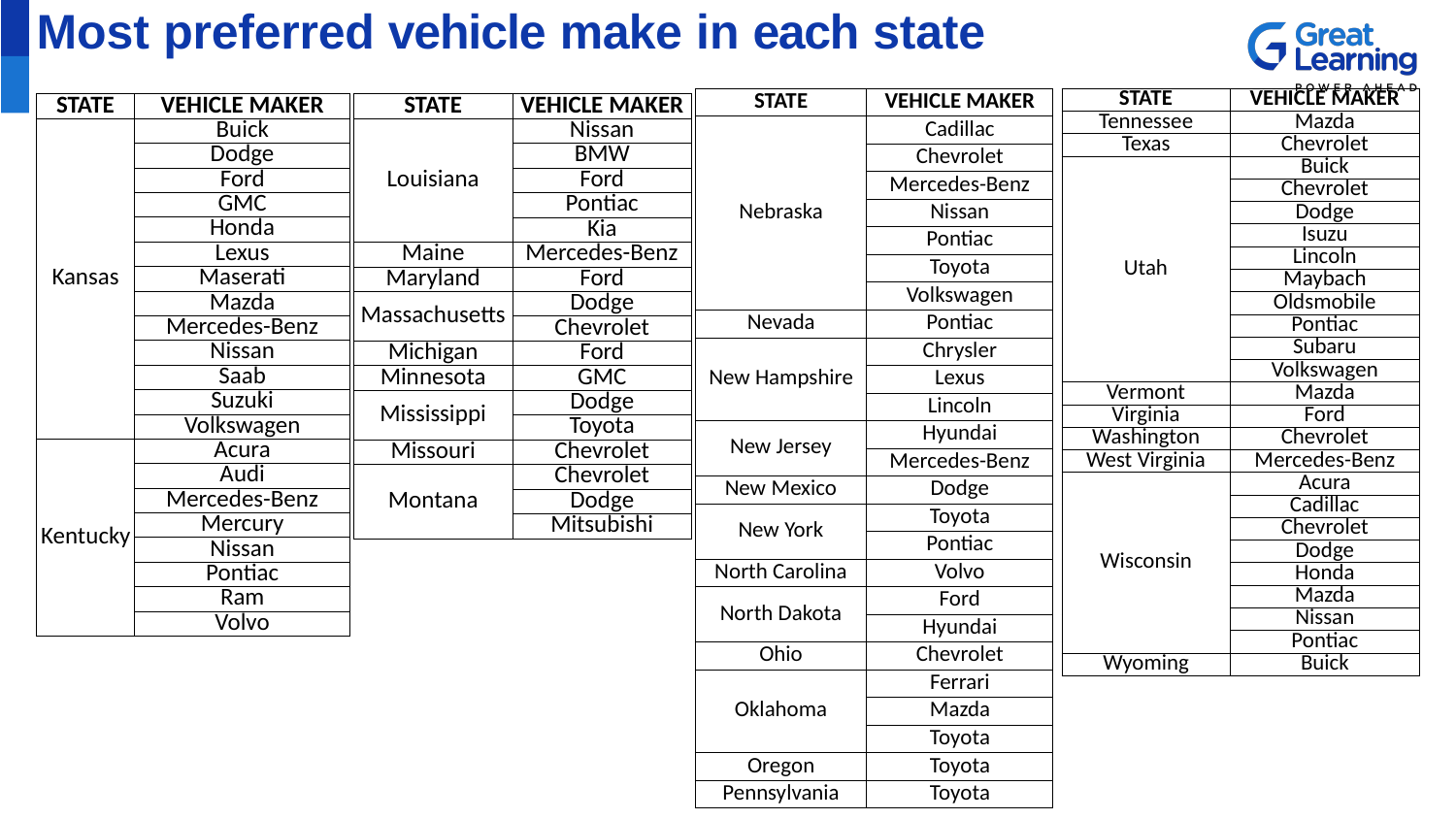

# Most preferred vehicle make in each state
| STATE | VEHICLE MAKER |
| --- | --- |
| Nebraska | Cadillac |
|  | Chevrolet |
|  | Mercedes-Benz |
|  | Nissan |
|  | Pontiac |
|  | Toyota |
|  | Volkswagen |
| Nevada | Pontiac |
| New Hampshire | Chrysler |
|  | Lexus |
|  | Lincoln |
| New Jersey | Hyundai |
|  | Mercedes-Benz |
| New Mexico | Dodge |
| New York | Toyota |
|  | Pontiac |
| North Carolina | Volvo |
| North Dakota | Ford |
|  | Hyundai |
| Ohio | Chevrolet |
| Oklahoma | Ferrari |
|  | Mazda |
|  | Toyota |
| Oregon | Toyota |
| Pennsylvania | Toyota |
| STATE | VEHICLE MAKER |
| --- | --- |
| Tennessee | Mazda |
| Texas | Chevrolet |
| Utah | Buick |
|  | Chevrolet |
|  | Dodge |
|  | Isuzu |
|  | Lincoln |
|  | Maybach |
|  | Oldsmobile |
|  | Pontiac |
|  | Subaru |
|  | Volkswagen |
| Vermont | Mazda |
| Virginia | Ford |
| Washington | Chevrolet |
| West Virginia | Mercedes-Benz |
| Wisconsin | Acura |
|  | Cadillac |
|  | Chevrolet |
|  | Dodge |
|  | Honda |
|  | Mazda |
|  | Nissan |
|  | Pontiac |
| Wyoming | Buick |
| STATE | VEHICLE MAKER |
| --- | --- |
| Kansas | Buick |
|  | Dodge |
|  | Ford |
|  | GMC |
|  | Honda |
|  | Lexus |
|  | Maserati |
|  | Mazda |
|  | Mercedes-Benz |
|  | Nissan |
|  | Saab |
|  | Suzuki |
|  | Volkswagen |
| Kentucky | Acura |
|  | Audi |
|  | Mercedes-Benz |
|  | Mercury |
|  | Nissan |
|  | Pontiac |
|  | Ram |
|  | Volvo |
| STATE | VEHICLE MAKER |
| --- | --- |
| Louisiana | Nissan |
|  | BMW |
|  | Ford |
|  | Pontiac |
|  | Kia |
| Maine | Mercedes-Benz |
| Maryland | Ford |
| Massachusetts | Dodge |
|  | Chevrolet |
| Michigan | Ford |
| Minnesota | GMC |
| Mississippi | Dodge |
|  | Toyota |
| Missouri | Chevrolet |
| Montana | Chevrolet |
|  | Dodge |
|  | Mitsubishi |